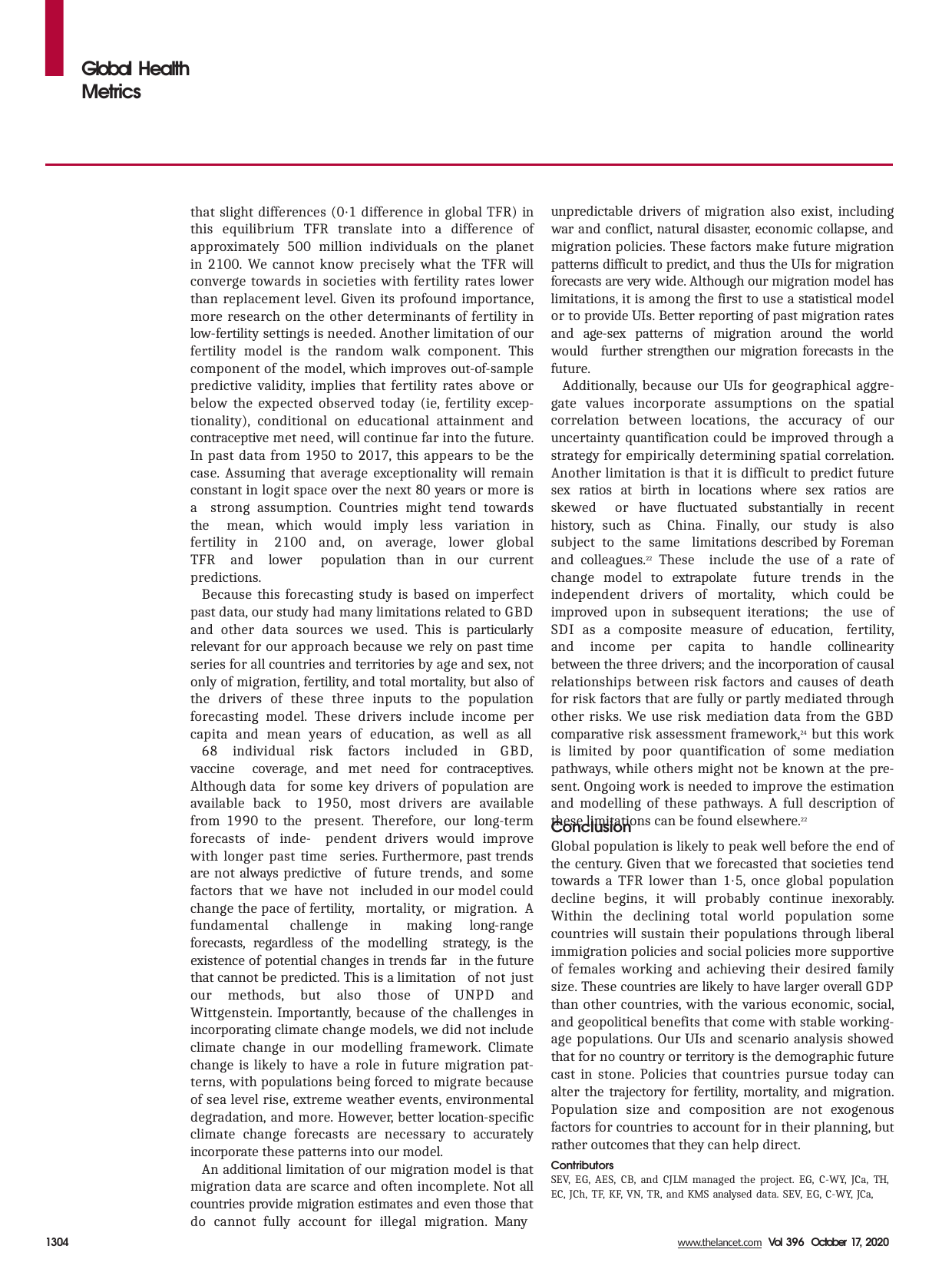

Global Health Metrics

unpredictable drivers of migration also exist, including war and conflict, natural disaster, economic collapse, and migration policies. These factors make future migration patterns difficult to predict, and thus the UIs for migration forecasts are very wide. Although our migration model has limitations, it is among the first to use a statistical model or to provide UIs. Better reporting of past migration rates and age-sex patterns of migration around the world would further strengthen our migration forecasts in the future.
Additionally, because our UIs for geographical aggre- gate values incorporate assumptions on the spatial correlation between locations, the accuracy of our uncertainty quantification could be improved through a strategy for empirically determining spatial correlation. Another limitation is that it is difficult to predict future sex ratios at birth in locations where sex ratios are skewed or have fluctuated substantially in recent history, such as China. Finally, our study is also subject to the same limitations described by Foreman and colleagues.22 These include the use of a rate of change model to extrapolate future trends in the independent drivers of mortality, which could be improved upon in subsequent iterations; the use of SDI as a composite measure of education, fertility, and income per capita to handle collinearity between the three drivers; and the incorporation of causal relationships between risk factors and causes of death for risk factors that are fully or partly mediated through other risks. We use risk mediation data from the GBD comparative risk assessment framework,24 but this work is limited by poor quantification of some mediation pathways, while others might not be known at the pre- sent. Ongoing work is needed to improve the estimation and modelling of these pathways. A full description of these limitations can be found elsewhere.22
that slight differences (0·1 difference in global TFR) in this equilibrium TFR translate into a difference of approximately 500 million individuals on the planet in 2100. We cannot know precisely what the TFR will converge towards in societies with fertility rates lower than replacement level. Given its profound importance, more research on the other determinants of fertility in low-fertility settings is needed. Another limitation of our fertility model is the random walk component. This component of the model, which improves out-of-sample predictive validity, implies that fertility rates above or below the expected observed today (ie, fertility excep- tionality), conditional on educational attainment and contraceptive met need, will continue far into the future. In past data from 1950 to 2017, this appears to be the case. Assuming that average exceptionality will remain constant in logit space over the next 80 years or more is a strong assumption. Countries might tend towards the mean, which would imply less variation in fertility in 2100 and, on average, lower global TFR and lower population than in our current predictions.
Because this forecasting study is based on imperfect past data, our study had many limitations related to GBD and other data sources we used. This is particularly relevant for our approach because we rely on past time series for all countries and territories by age and sex, not only of migration, fertility, and total mortality, but also of the drivers of these three inputs to the population forecasting model. These drivers include income per capita and mean years of education, as well as all
68 individual risk factors included in GBD, vaccine coverage, and met need for contraceptives. Although data for some key drivers of population are available back to 1950, most drivers are available from 1990 to the present. Therefore, our long-term forecasts of inde- pendent drivers would improve with longer past time series. Furthermore, past trends are not always predictive of future trends, and some factors that we have not included in our model could change the pace of fertility, mortality, or migration. A fundamental challenge in making long-range forecasts, regardless of the modelling strategy, is the existence of potential changes in trends far in the future that cannot be predicted. This is a limitation of not just our methods, but also those of UNPD and Wittgenstein. Importantly, because of the challenges in incorporating climate change models, we did not include climate change in our modelling framework. Climate change is likely to have a role in future migration pat- terns, with populations being forced to migrate because of sea level rise, extreme weather events, environmental degradation, and more. However, better location-specific climate change forecasts are necessary to accurately incorporate these patterns into our model.
An additional limitation of our migration model is that migration data are scarce and often incomplete. Not all countries provide migration estimates and even those that do cannot fully account for illegal migration. Many
Conclusion
Global population is likely to peak well before the end of the century. Given that we forecasted that societies tend towards a TFR lower than 1·5, once global population decline begins, it will probably continue inexorably. Within the declining total world population some countries will sustain their populations through liberal immigration policies and social policies more supportive of females working and achieving their desired family size. These countries are likely to have larger overall GDP than other countries, with the various economic, social, and geopolitical benefits that come with stable working- age populations. Our UIs and scenario analysis showed that for no country or territory is the demographic future cast in stone. Policies that countries pursue today can alter the trajectory for fertility, mortality, and migration. Population size and composition are not exogenous factors for countries to account for in their planning, but rather outcomes that they can help direct.
Contributors
SEV, EG, AES, CB, and CJLM managed the project. EG, C-WY, JCa, TH, EC, JCh, TF, KF, VN, TR, and KMS analysed data. SEV, EG, C-WY, JCa,
1304
www.thelancet.com Vol 396 October 17, 2020